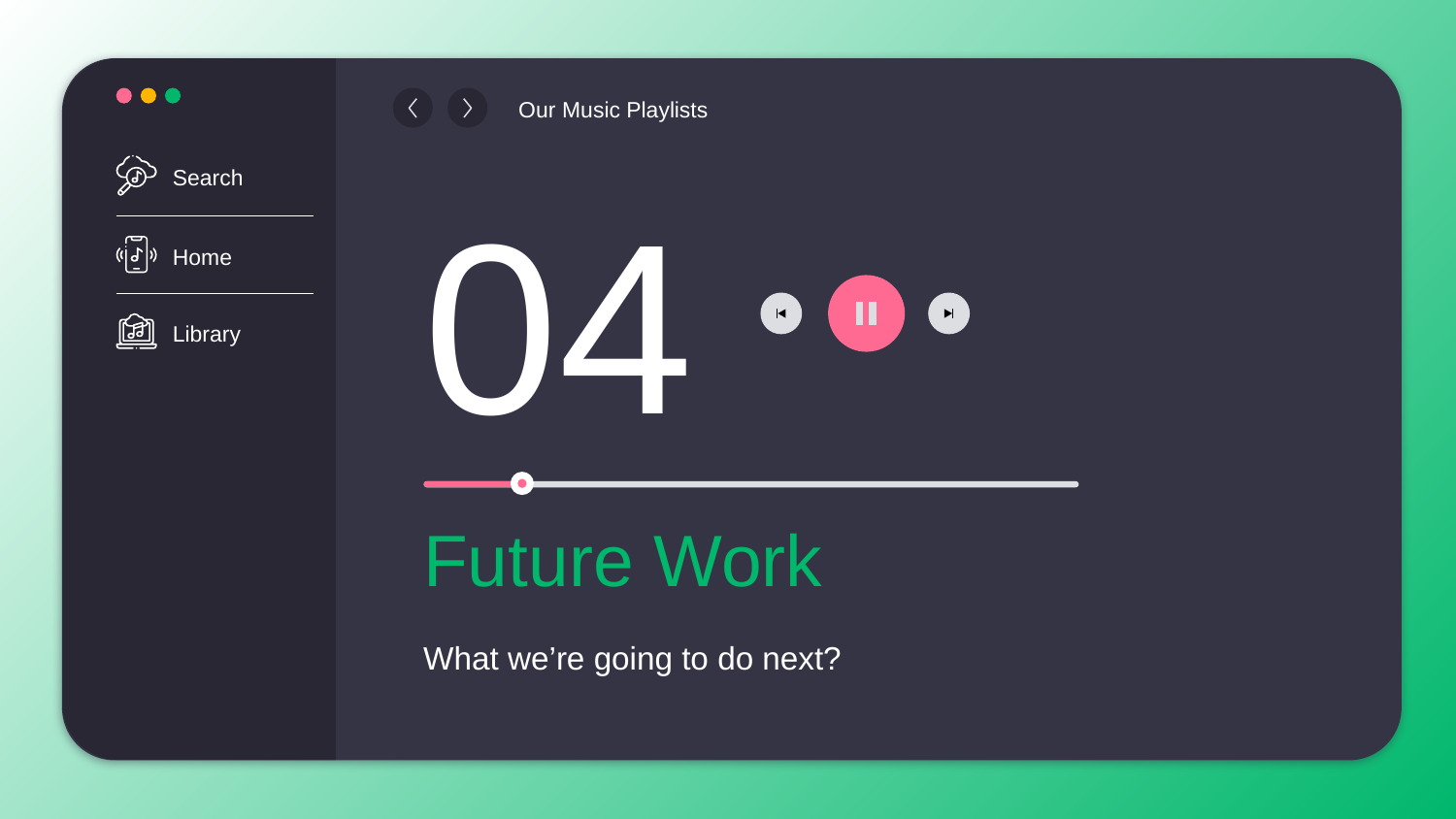

Search

Home

Library

Our Music Playlists
04

# Future Work
What we’re going to do next?